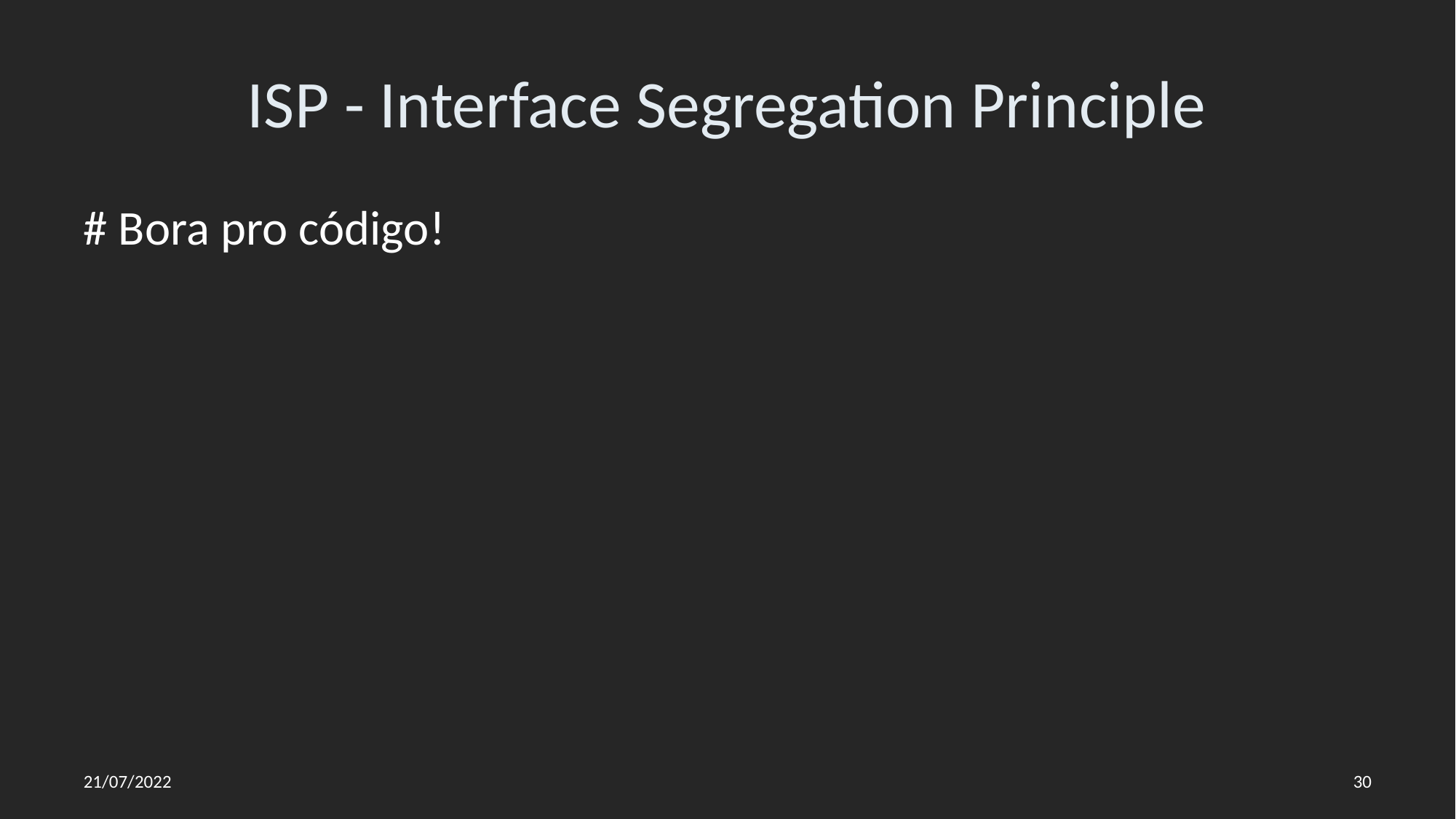

# ISP - Interface Segregation Principle
# Bora pro código!
21/07/2022
30